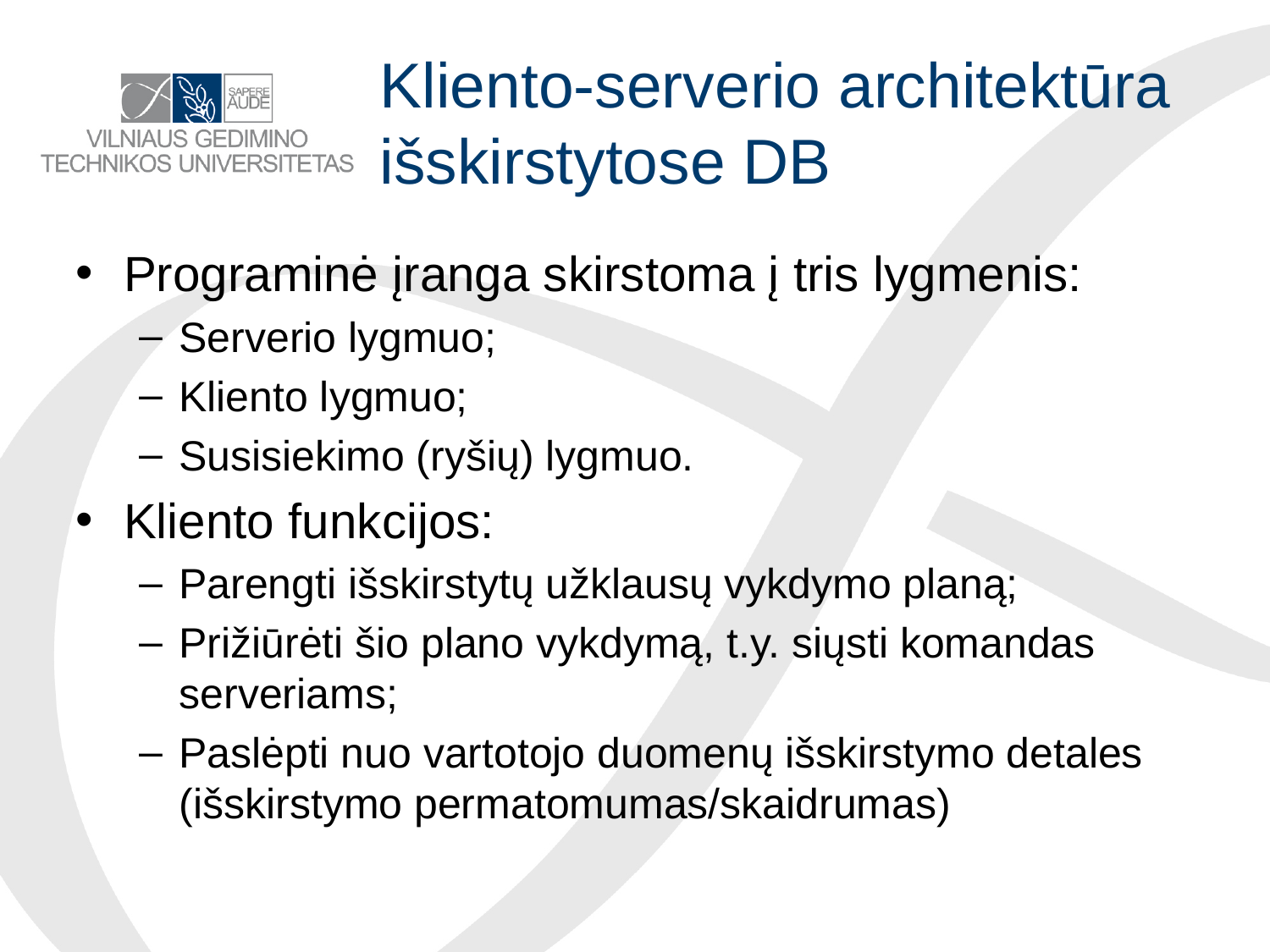

# Kliento-serverio architektūra išskirstytose DB
Programinė įranga skirstoma į tris lygmenis:
Serverio lygmuo;
Kliento lygmuo;
Susisiekimo (ryšių) lygmuo.
Kliento funkcijos:
Parengti išskirstytų užklausų vykdymo planą;
Prižiūrėti šio plano vykdymą, t.y. siųsti komandas serveriams;
Paslėpti nuo vartotojo duomenų išskirstymo detales (išskirstymo permatomumas/skaidrumas)